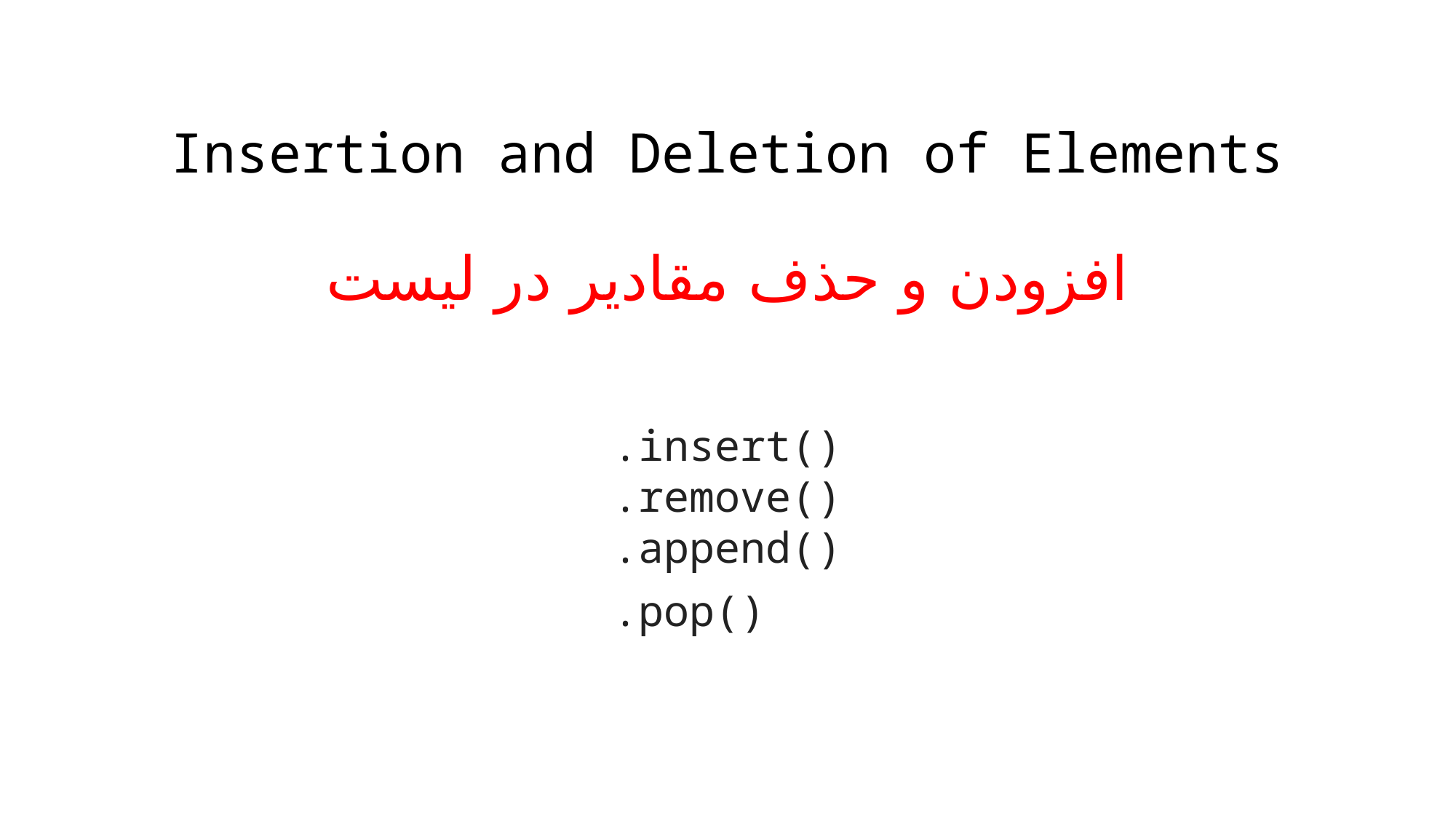

# Insertion and Deletion of Elements
افزودن و حذف مقادیر در لیست
.insert()
.remove()
.append()
.pop()